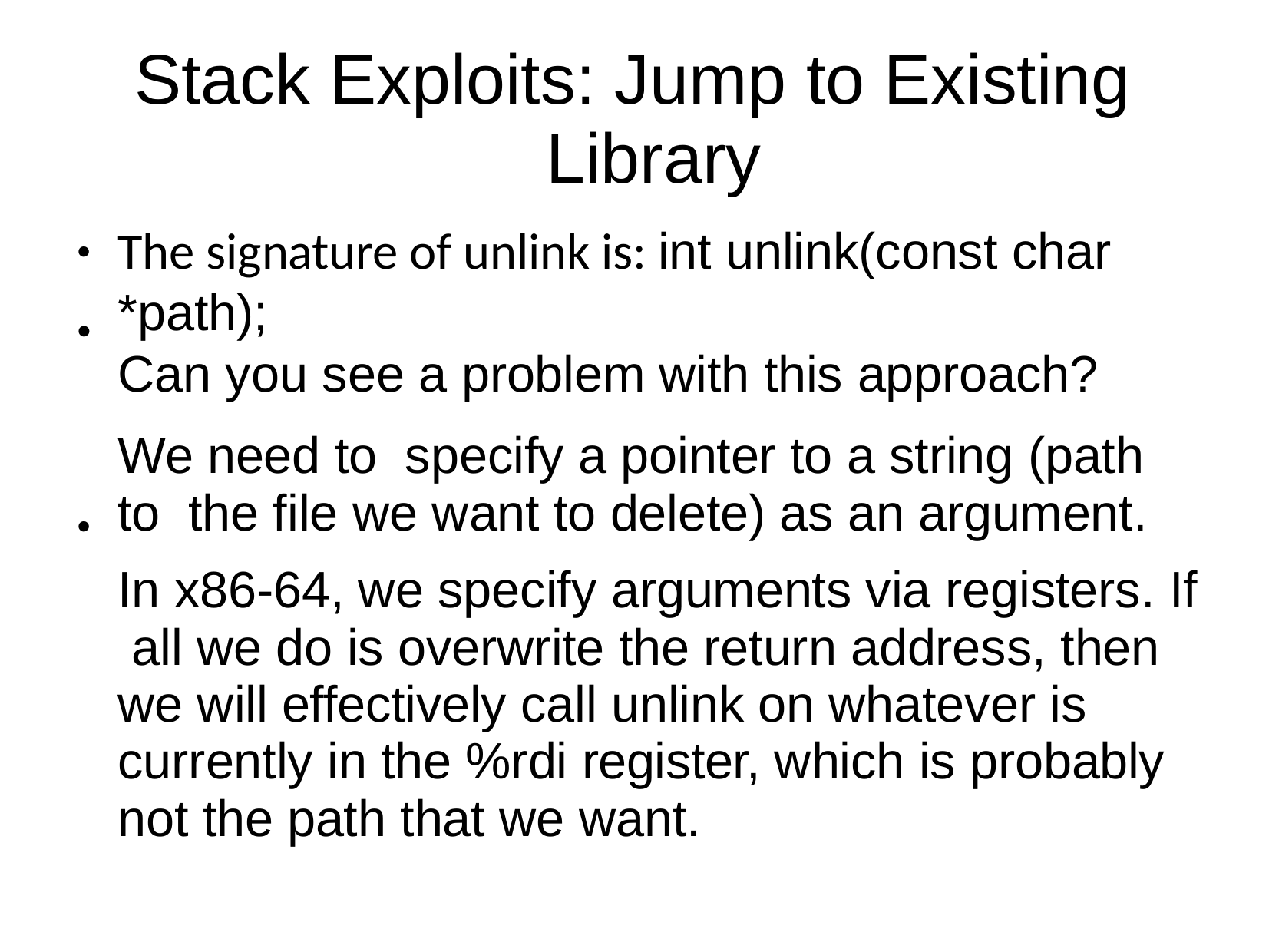

# Stack Exploits: Jump to Existing  Library
The signature of unlink is: int unlink(const char *path);
Can you see a problem with this approach?
We need to  specify a pointer to a string (path to  the file we want to delete) as an argument.
In x86-64, we specify arguments via registers. If  all we do is overwrite the return address, then  we will effectively call unlink on whatever is  currently in the %rdi register, which is probably  not the path that we want.
●
●
●